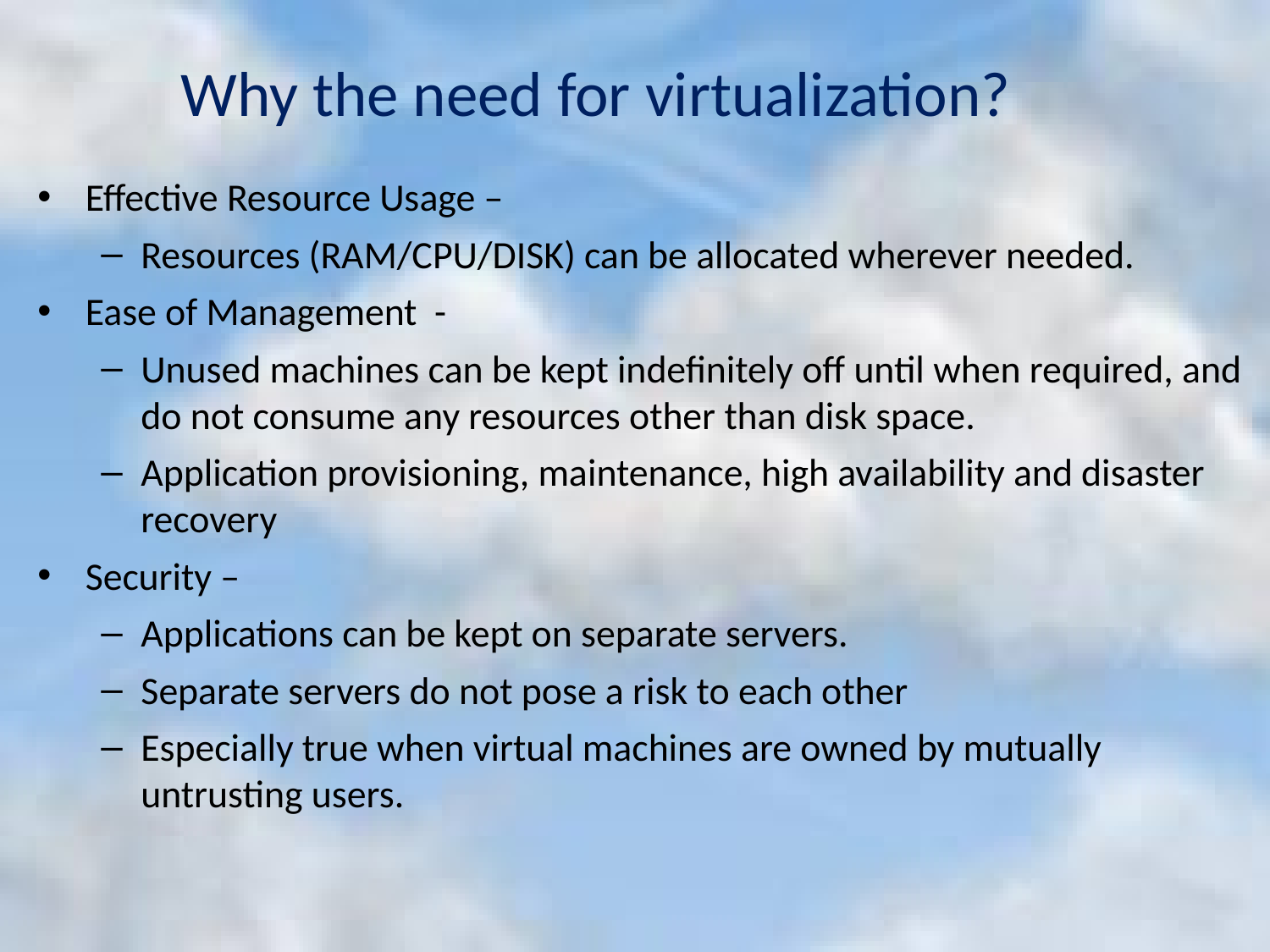

# Why the need for virtualization?
Effective Resource Usage –
Resources (RAM/CPU/DISK) can be allocated wherever needed.
Ease of Management  -
Unused machines can be kept indefinitely off until when required, and do not consume any resources other than disk space.
Application provisioning, maintenance, high availability and disaster recovery
Security –
Applications can be kept on separate servers.
Separate servers do not pose a risk to each other
Especially true when virtual machines are owned by mutually untrusting users.